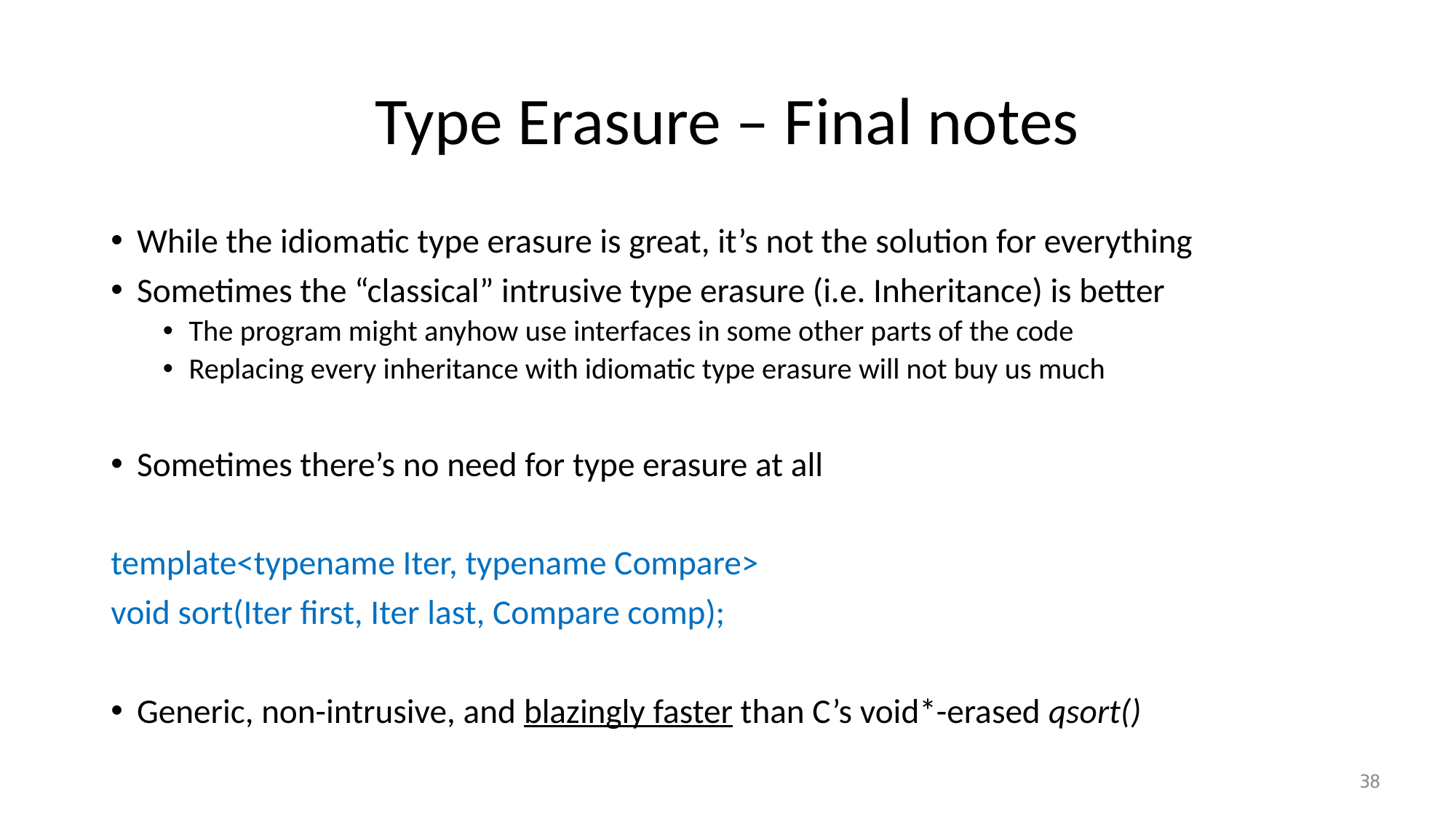

# Type Erasure – Final notes
While the idiomatic type erasure is great, it’s not the solution for everything
Sometimes the “classical” intrusive type erasure (i.e. Inheritance) is better
The program might anyhow use interfaces in some other parts of the code
Replacing every inheritance with idiomatic type erasure will not buy us much

Sometimes there’s no need for type erasure at all

template<typename Iter, typename Compare>
void sort(Iter first, Iter last, Compare comp);

Generic, non-intrusive, and blazingly faster than C’s void*-erased qsort()
38